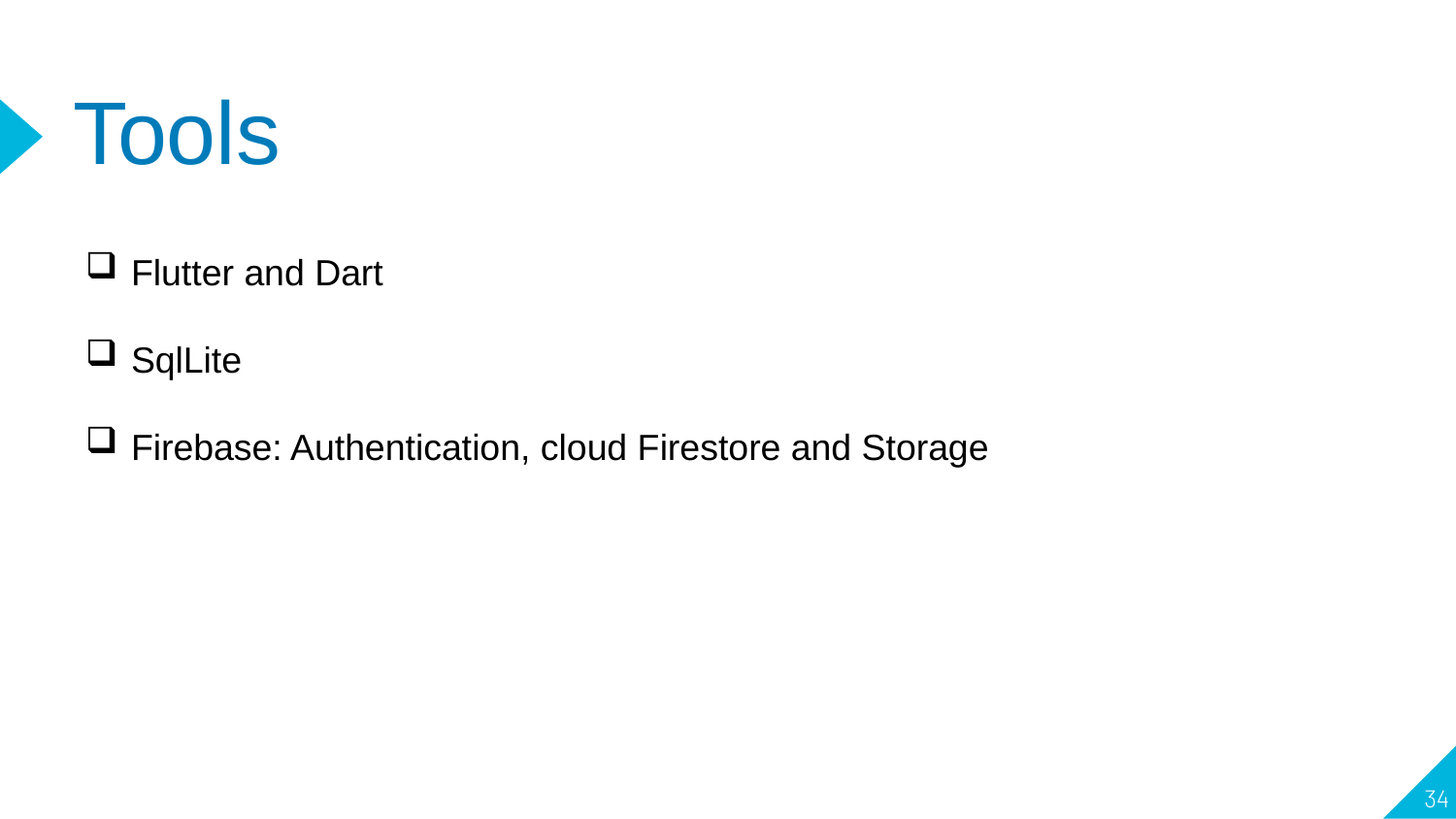

Tools
Flutter and Dart
SqlLite
Firebase: Authentication, cloud Firestore and Storage
34